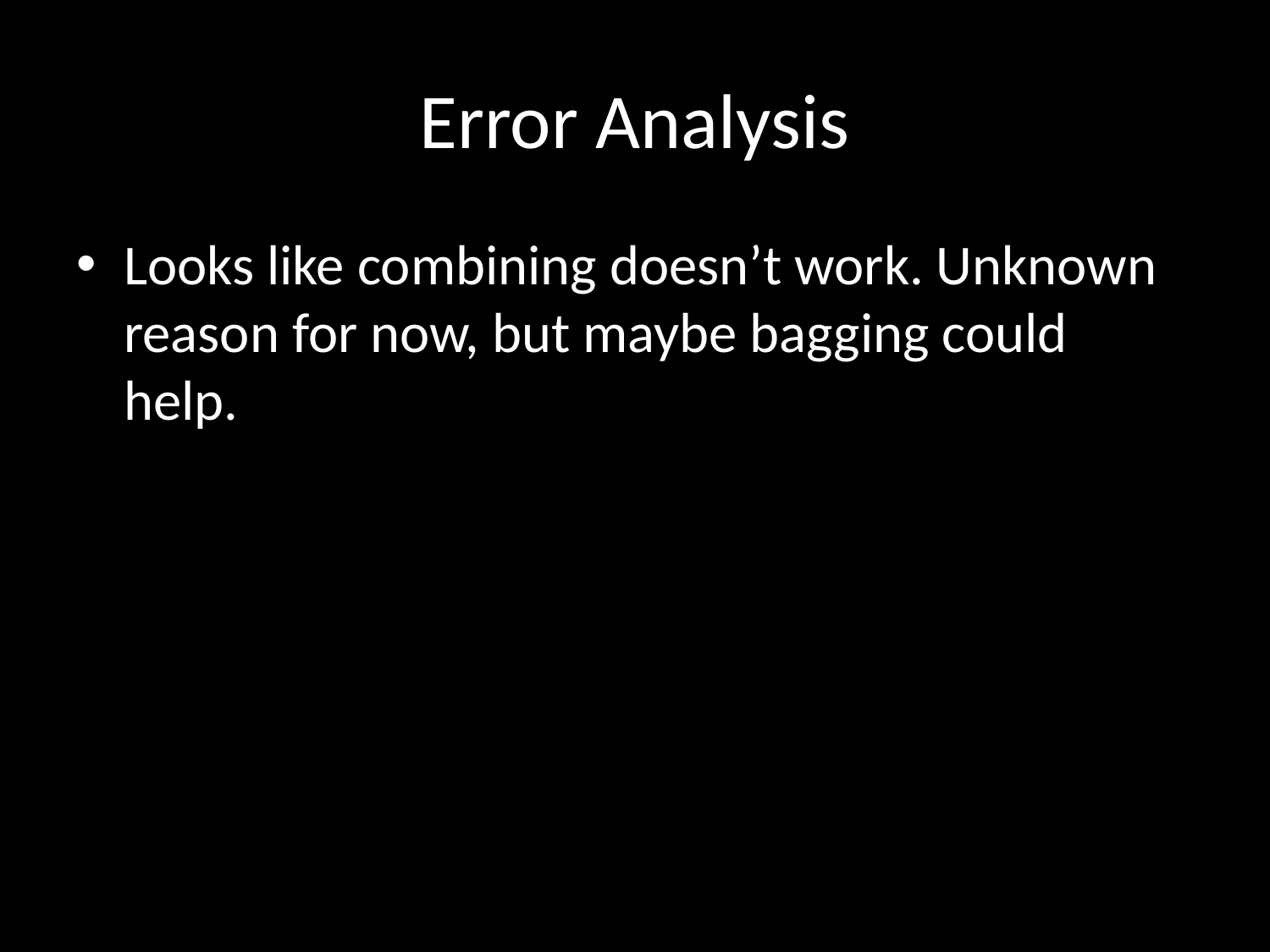

# Error Analysis
Looks like combining doesn’t work. Unknown reason for now, but maybe bagging could help.